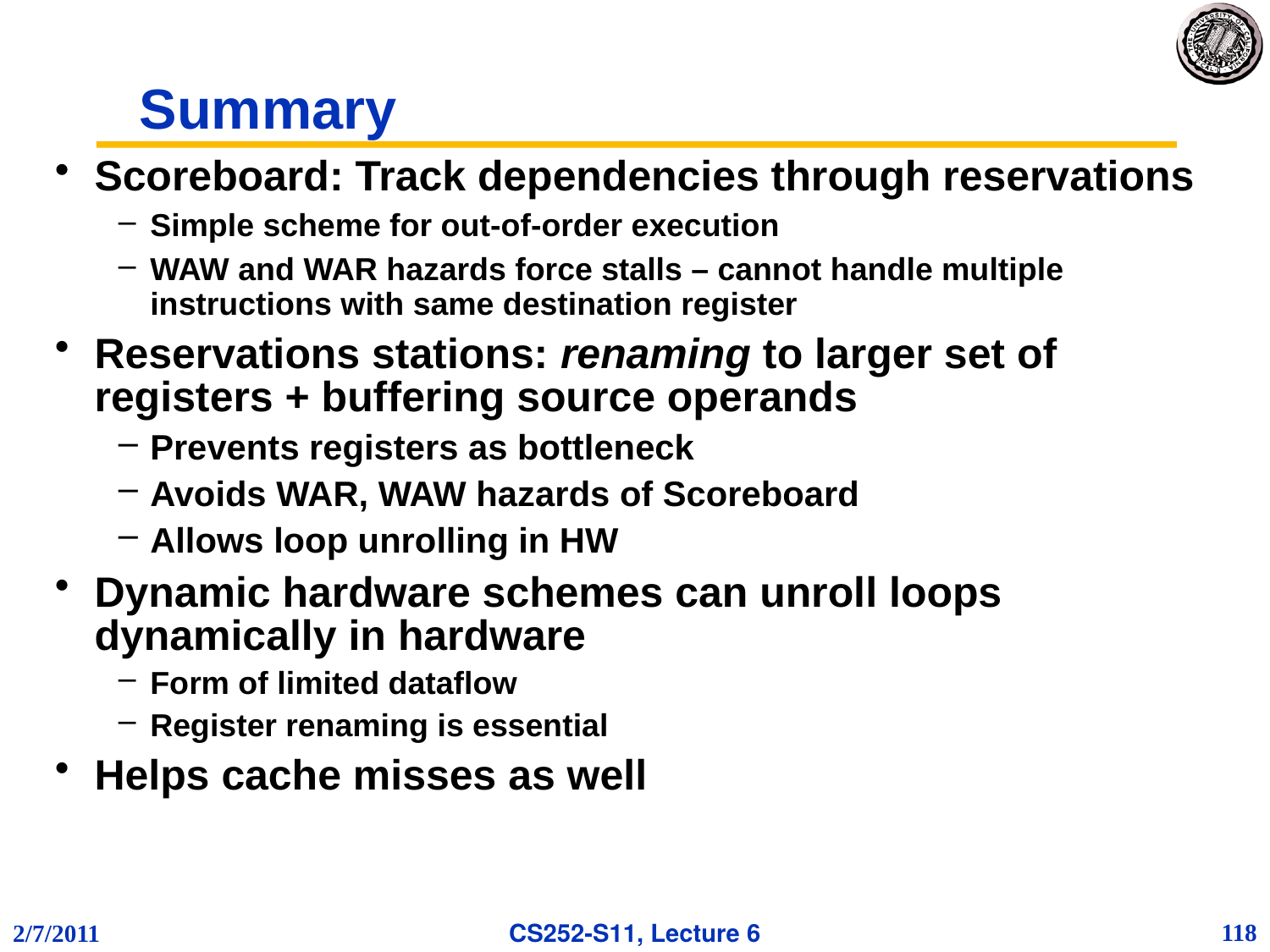

# Summary
Scoreboard: Track dependencies through reservations
Simple scheme for out-of-order execution
WAW and WAR hazards force stalls – cannot handle multiple instructions with same destination register
Reservations stations: renaming to larger set of registers + buffering source operands
Prevents registers as bottleneck
Avoids WAR, WAW hazards of Scoreboard
Allows loop unrolling in HW
Dynamic hardware schemes can unroll loops dynamically in hardware
Form of limited dataflow
Register renaming is essential
Helps cache misses as well

118
2/7/2011
CS252-S11, Lecture 6